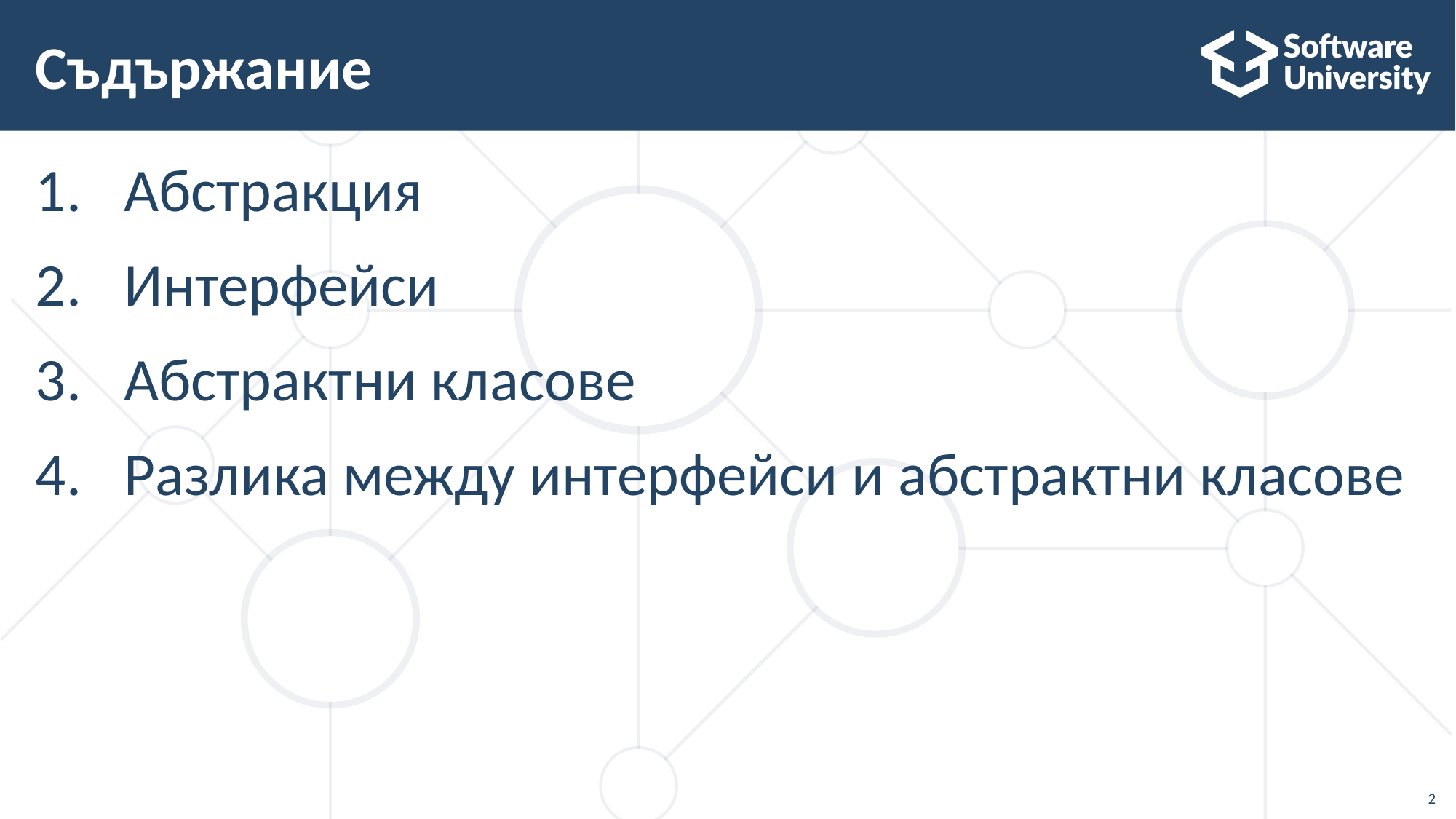

# Съдържание
Абстракция
Интерфейси
Абстрактни класове
Разлика между интерфейси и абстрактни класове
2